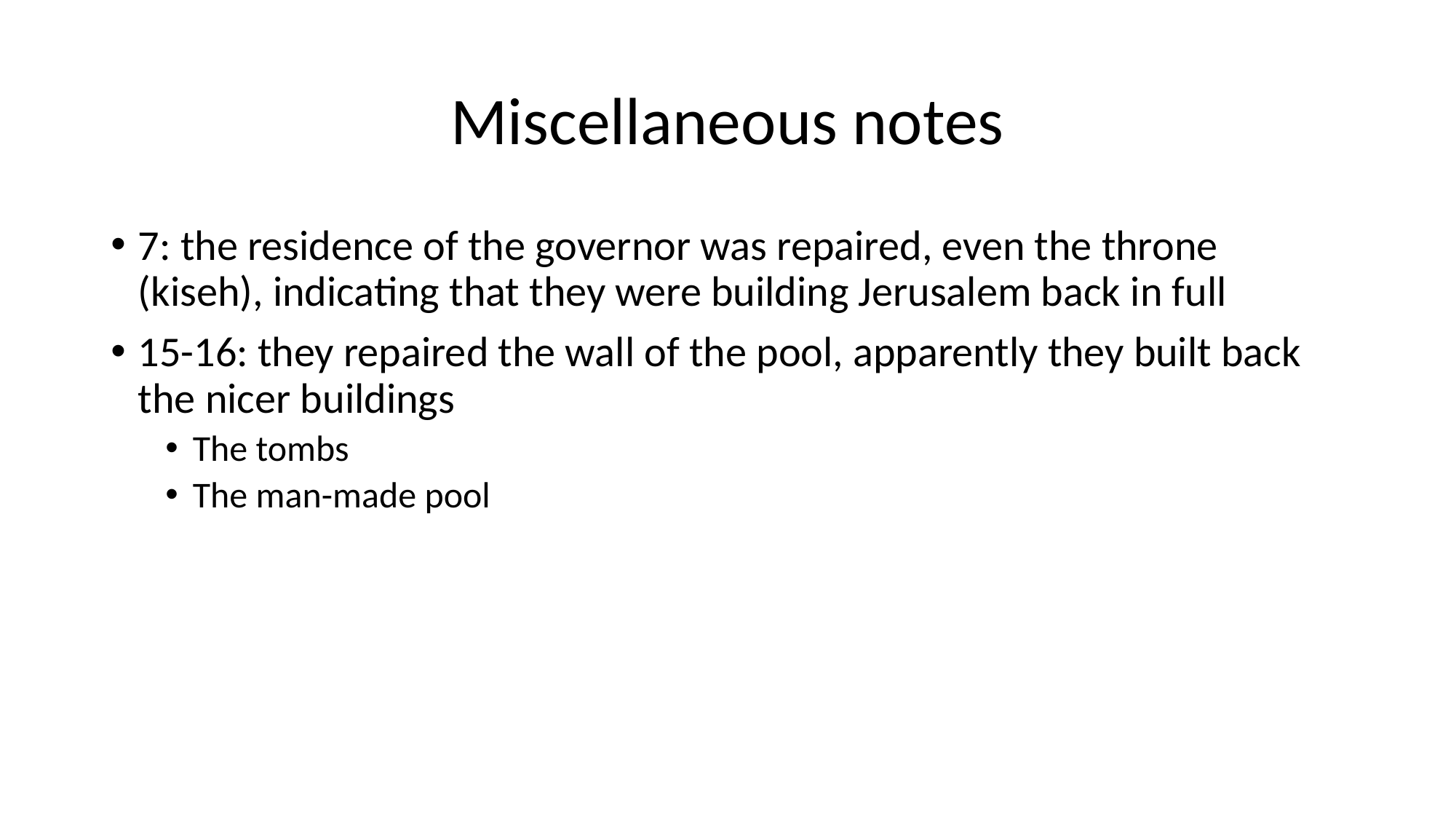

# Miscellaneous notes
7: the residence of the governor was repaired, even the throne (kiseh), indicating that they were building Jerusalem back in full
15-16: they repaired the wall of the pool, apparently they built back the nicer buildings
The tombs
The man-made pool